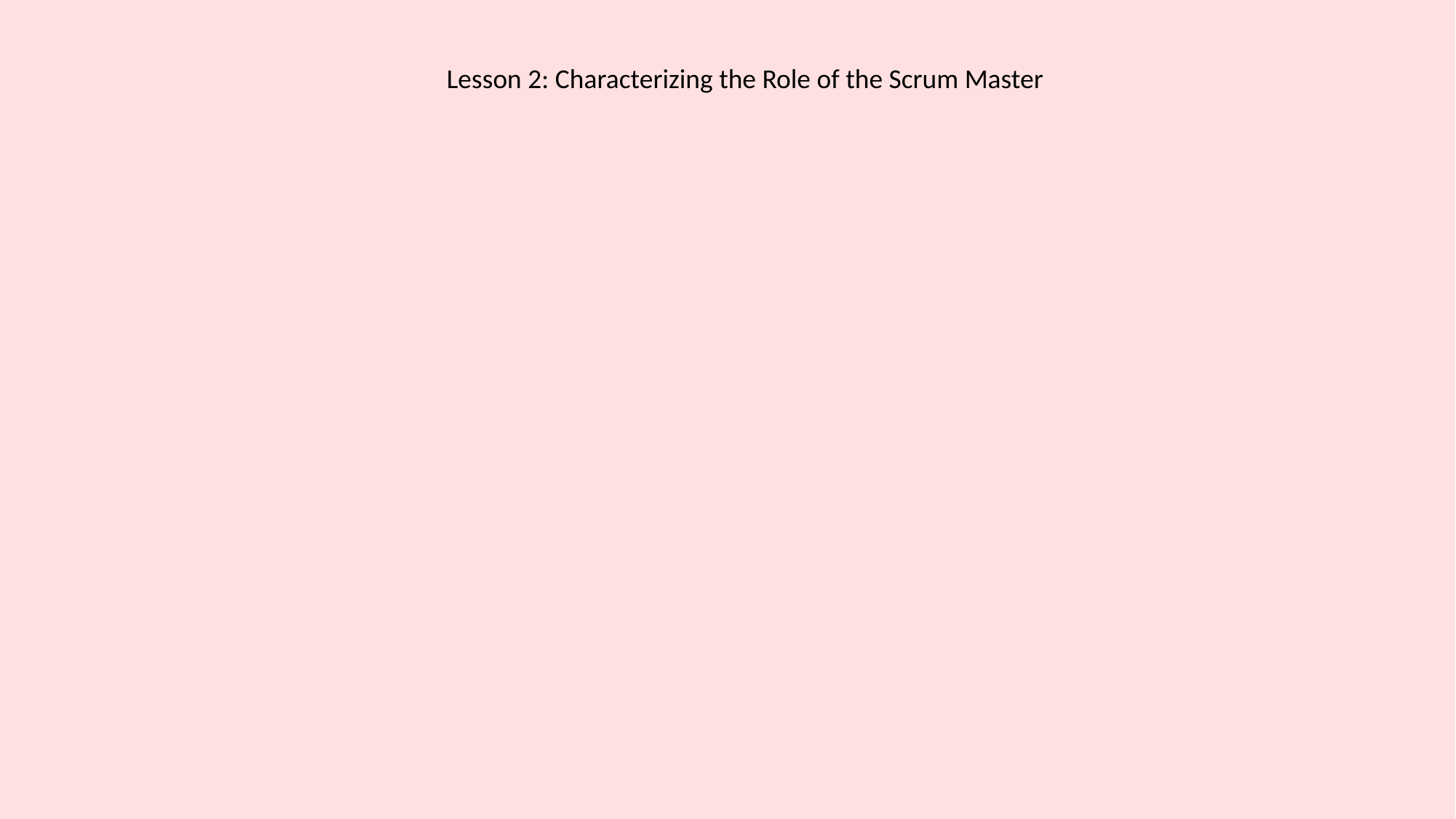

Lesson 2: Characterizing the Role of the Scrum Master